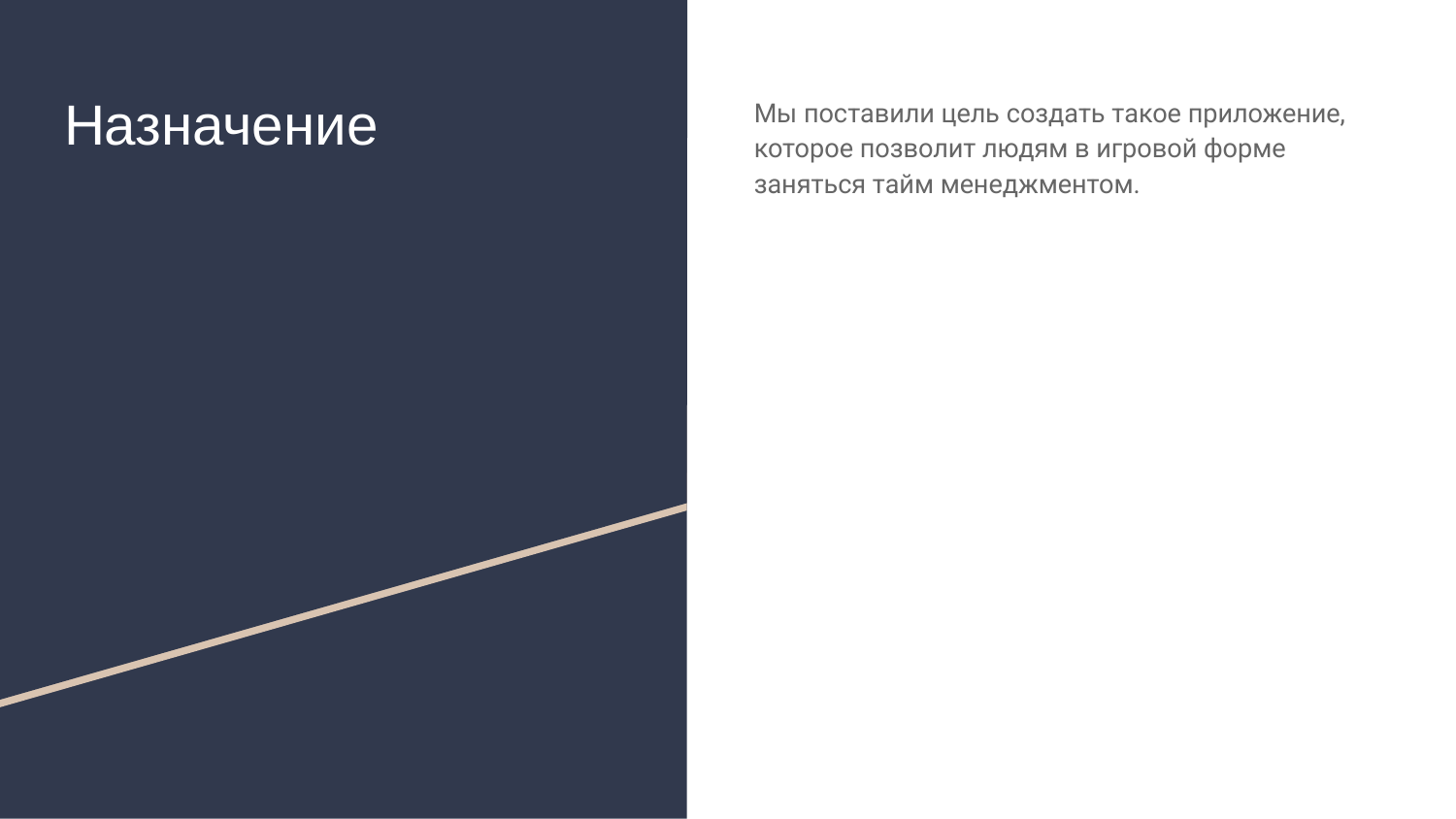

# Назначение
Мы поставили цель создать такое приложение, которое позволит людям в игровой форме заняться тайм менеджментом.